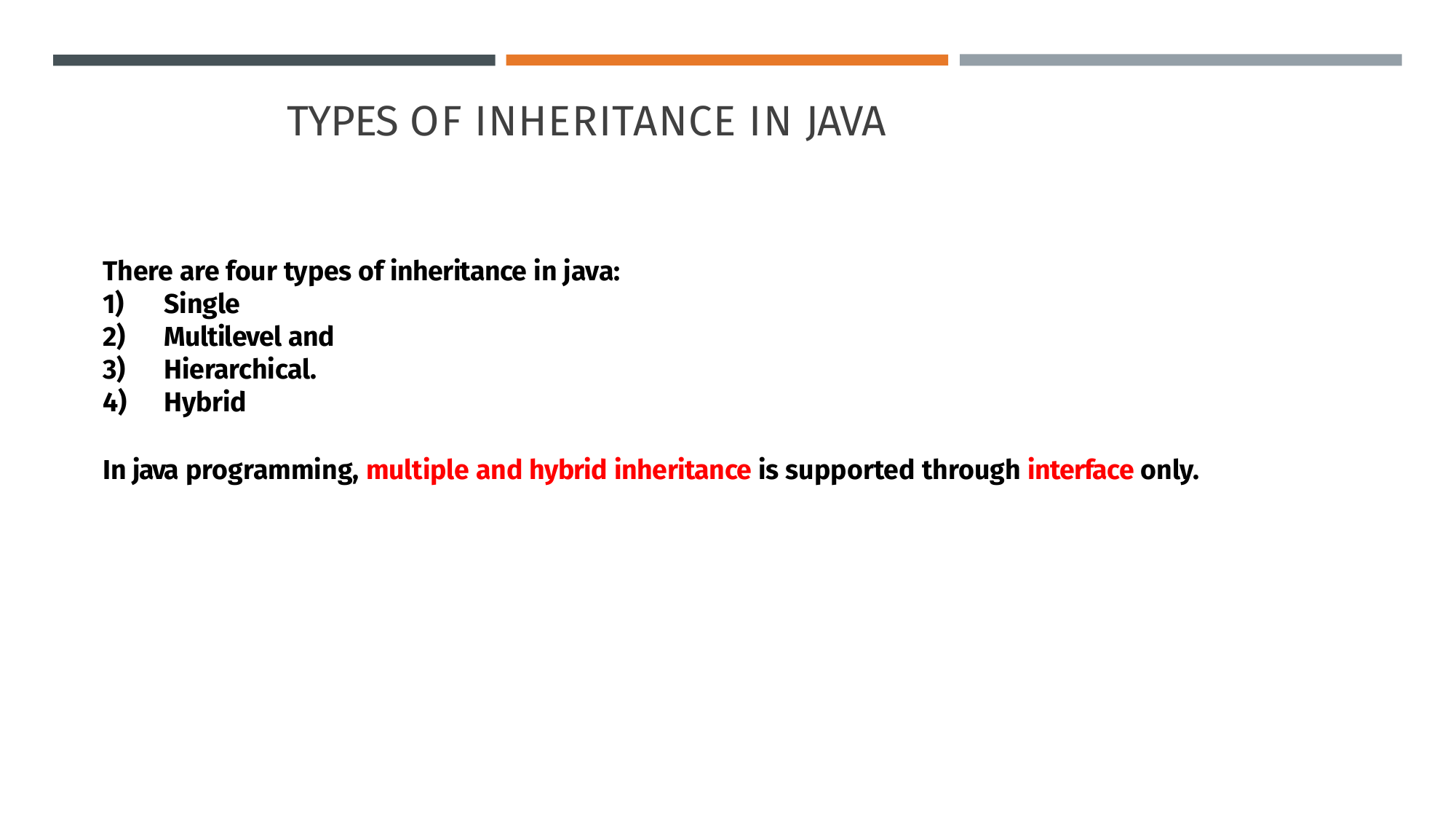

# TYPES OF INHERITANCE IN JAVA
There are four types of inheritance in java:
Single
Multilevel and
Hierarchical.
Hybrid

In java programming, multiple and hybrid inheritance is supported through interface only.